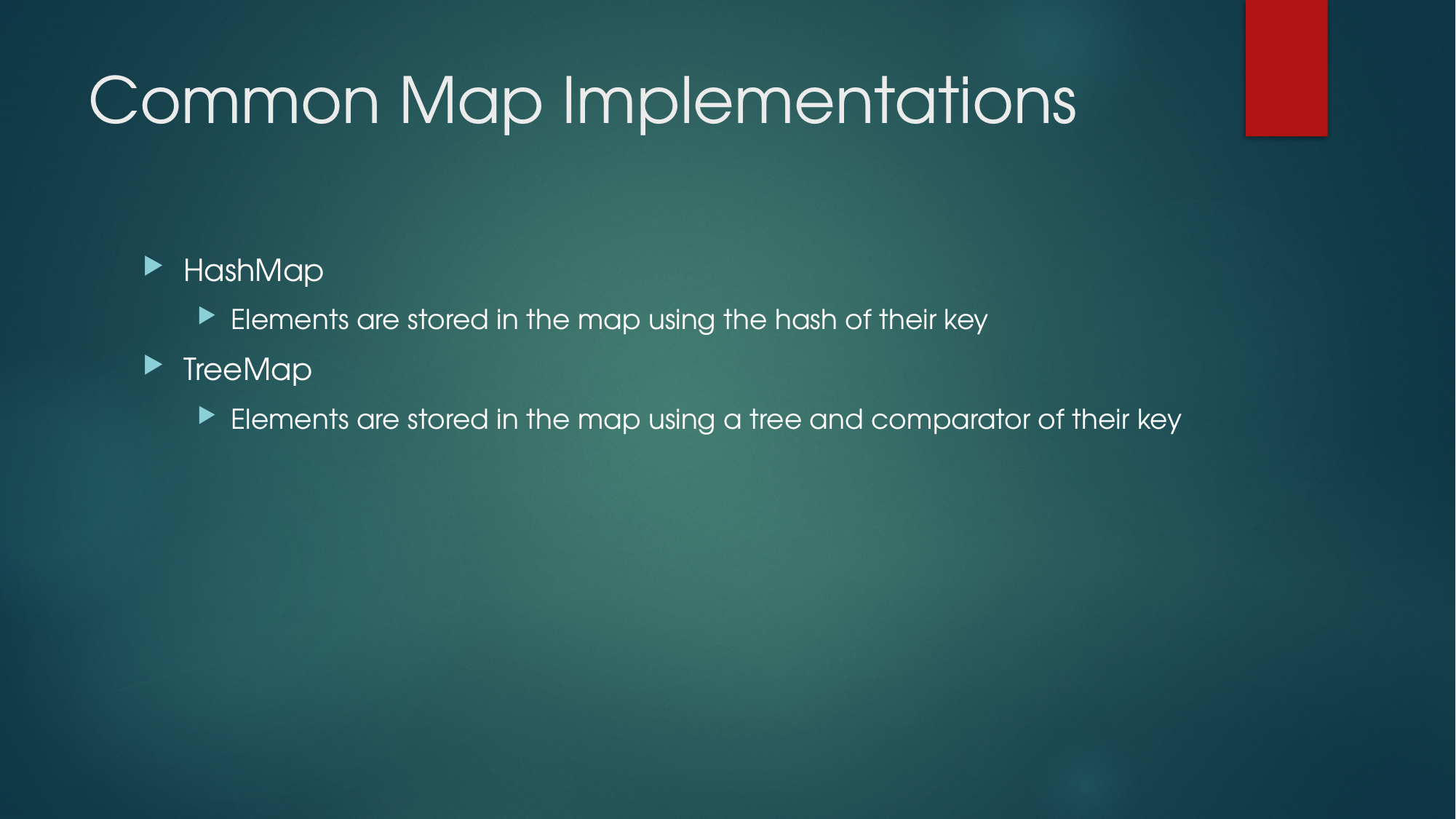

# Common Map Implementations
HashMap
Elements are stored in the map using the hash of their key
TreeMap
Elements are stored in the map using a tree and comparator of their key